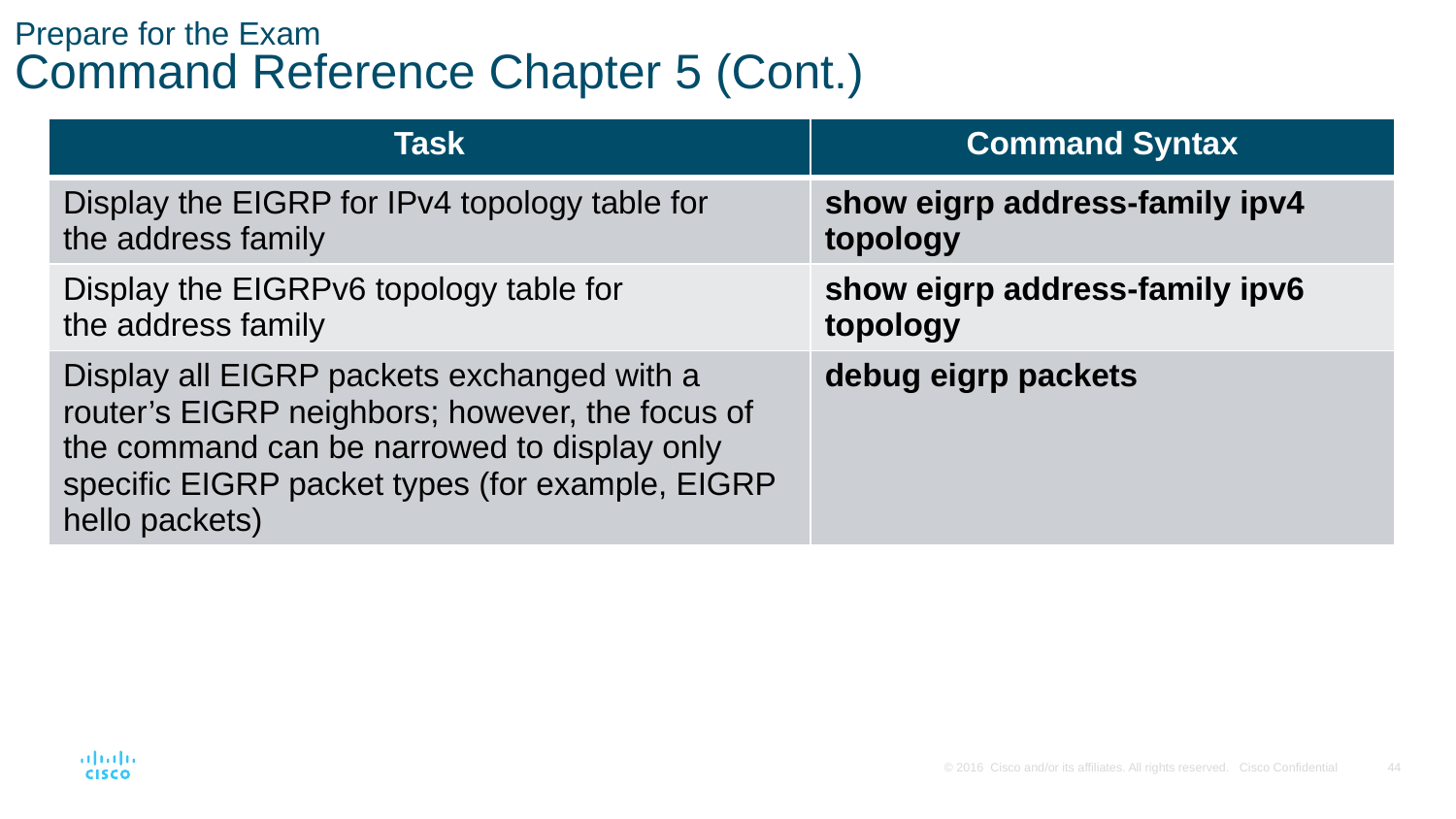

# Prepare for the Exam Command Reference Chapter 5 (Cont.)
| Task | Command Syntax |
| --- | --- |
| Display the EIGRP for IPv4 topology table for the address family | show eigrp address-family ipv4 topology |
| Display the EIGRPv6 topology table for the address family | show eigrp address-family ipv6 topology |
| Display all EIGRP packets exchanged with a router’s EIGRP neighbors; however, the focus of the command can be narrowed to display only specific EIGRP packet types (for example, EIGRP hello packets) | debug eigrp packets |